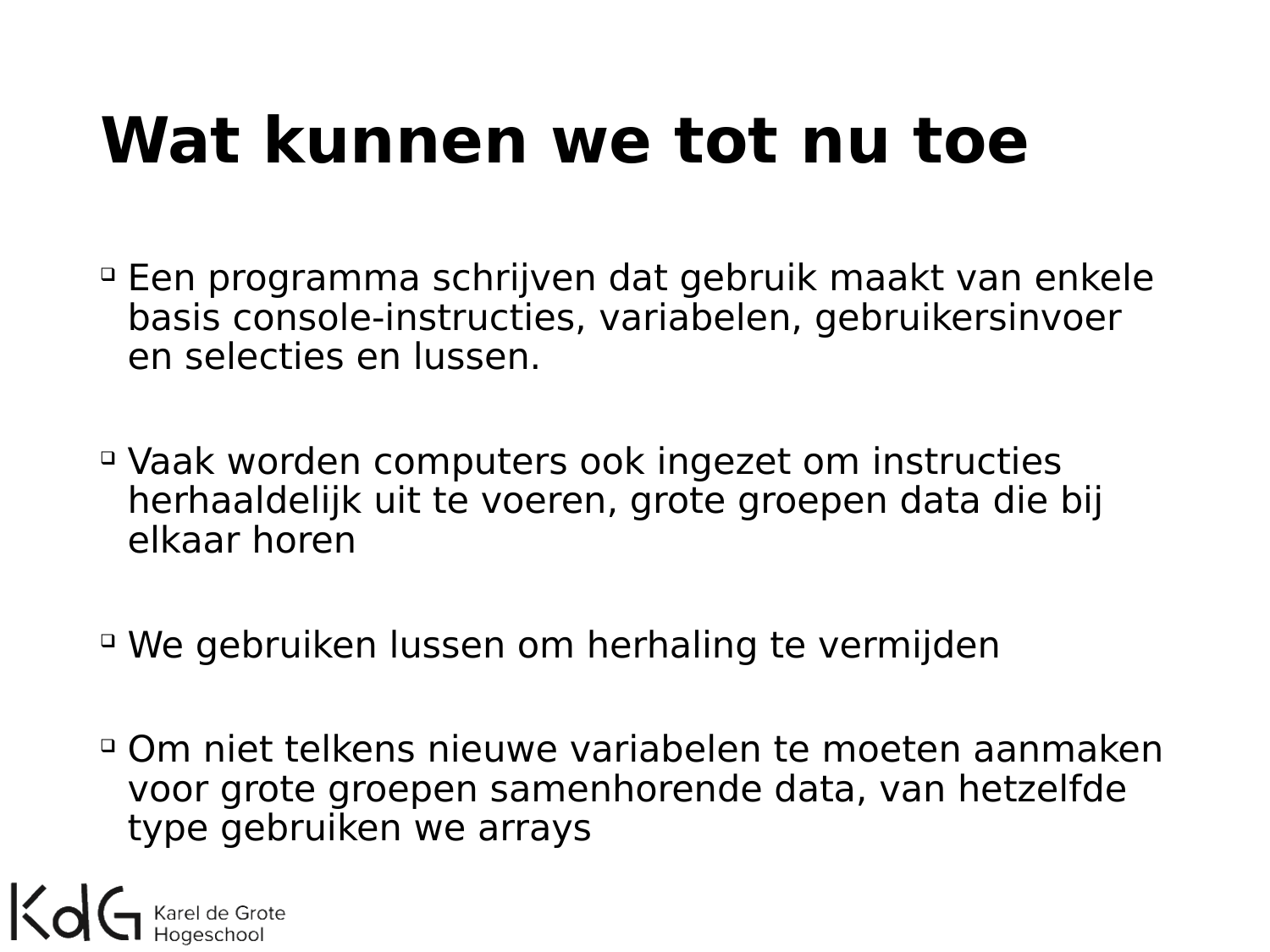

# Wat kunnen we tot nu toe
Een programma schrijven dat gebruik maakt van enkele basis console-instructies, variabelen, gebruikersinvoer en selecties en lussen.

Vaak worden computers ook ingezet om instructies herhaaldelijk uit te voeren, grote groepen data die bij elkaar horen

We gebruiken lussen om herhaling te vermijden

Om niet telkens nieuwe variabelen te moeten aanmaken voor grote groepen samenhorende data, van hetzelfde type gebruiken we arrays